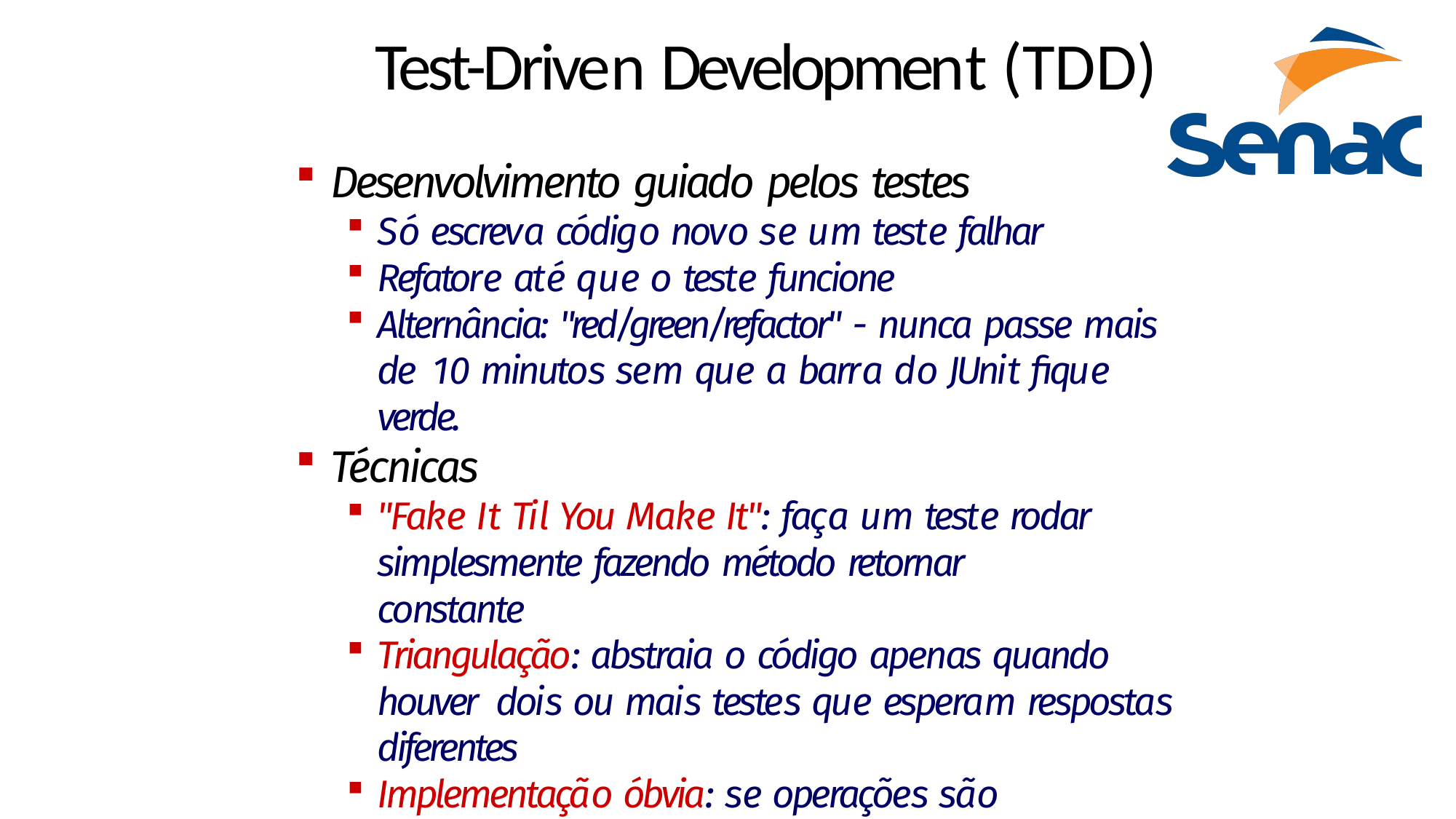

# Test-Driven Development (TDD)
Desenvolvimento guiado pelos testes
Só escreva código novo se um teste falhar
Refatore até que o teste funcione
Alternância: "red/green/refactor" - nunca passe mais de  10 minutos sem que a barra do JUnit fique verde.
Técnicas
"Fake It Til You Make It": faça um teste rodar  simplesmente fazendo método retornar constante
Triangulação: abstraia o código apenas quando houver  dois ou mais testes que esperam respostas diferentes
Implementação óbvia: se operações são simples,  implemente-as e faça que os testes rodem
26